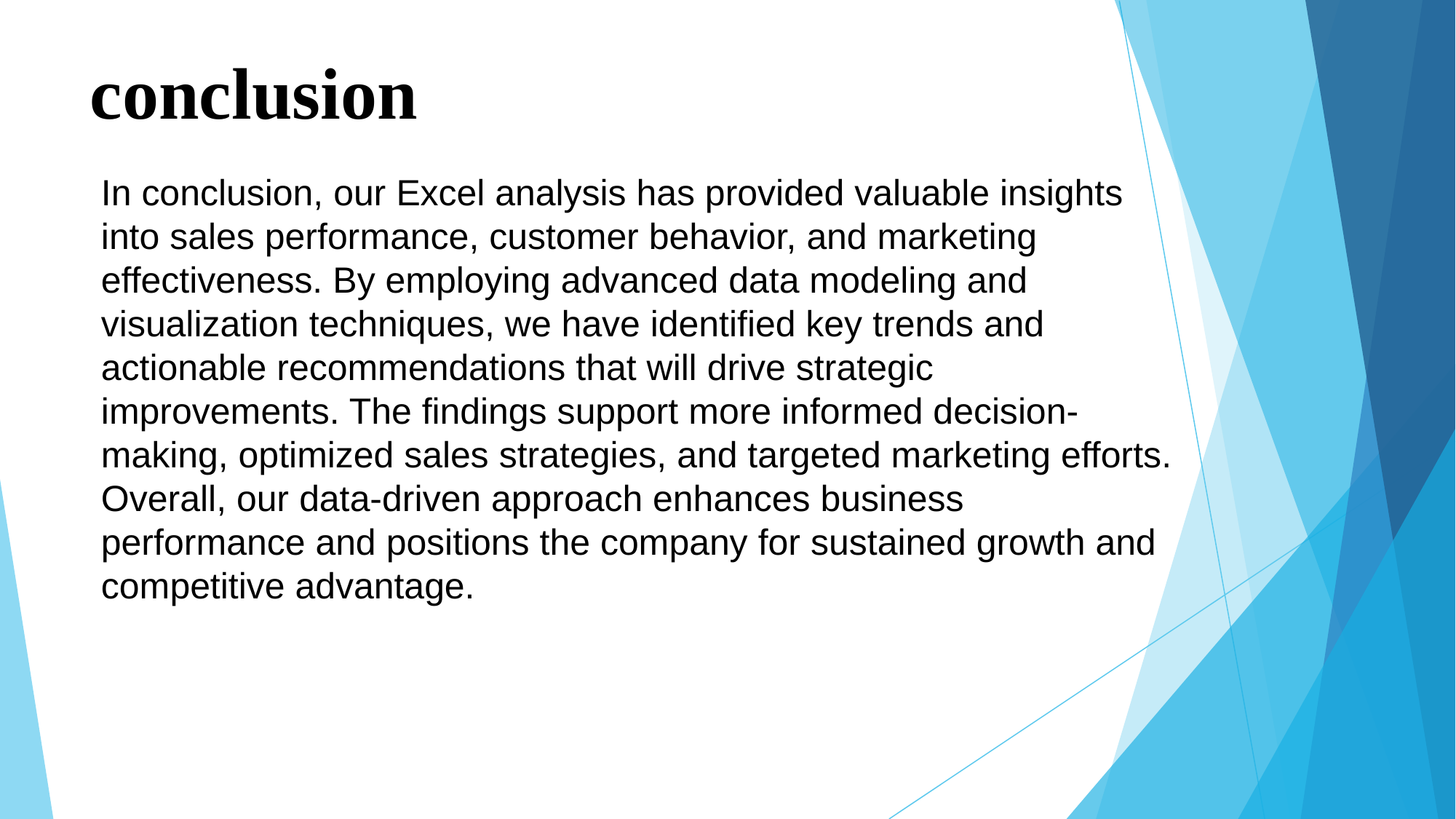

# conclusion
In conclusion, our Excel analysis has provided valuable insights into sales performance, customer behavior, and marketing effectiveness. By employing advanced data modeling and visualization techniques, we have identified key trends and actionable recommendations that will drive strategic improvements. The findings support more informed decision-making, optimized sales strategies, and targeted marketing efforts. Overall, our data-driven approach enhances business performance and positions the company for sustained growth and competitive advantage.